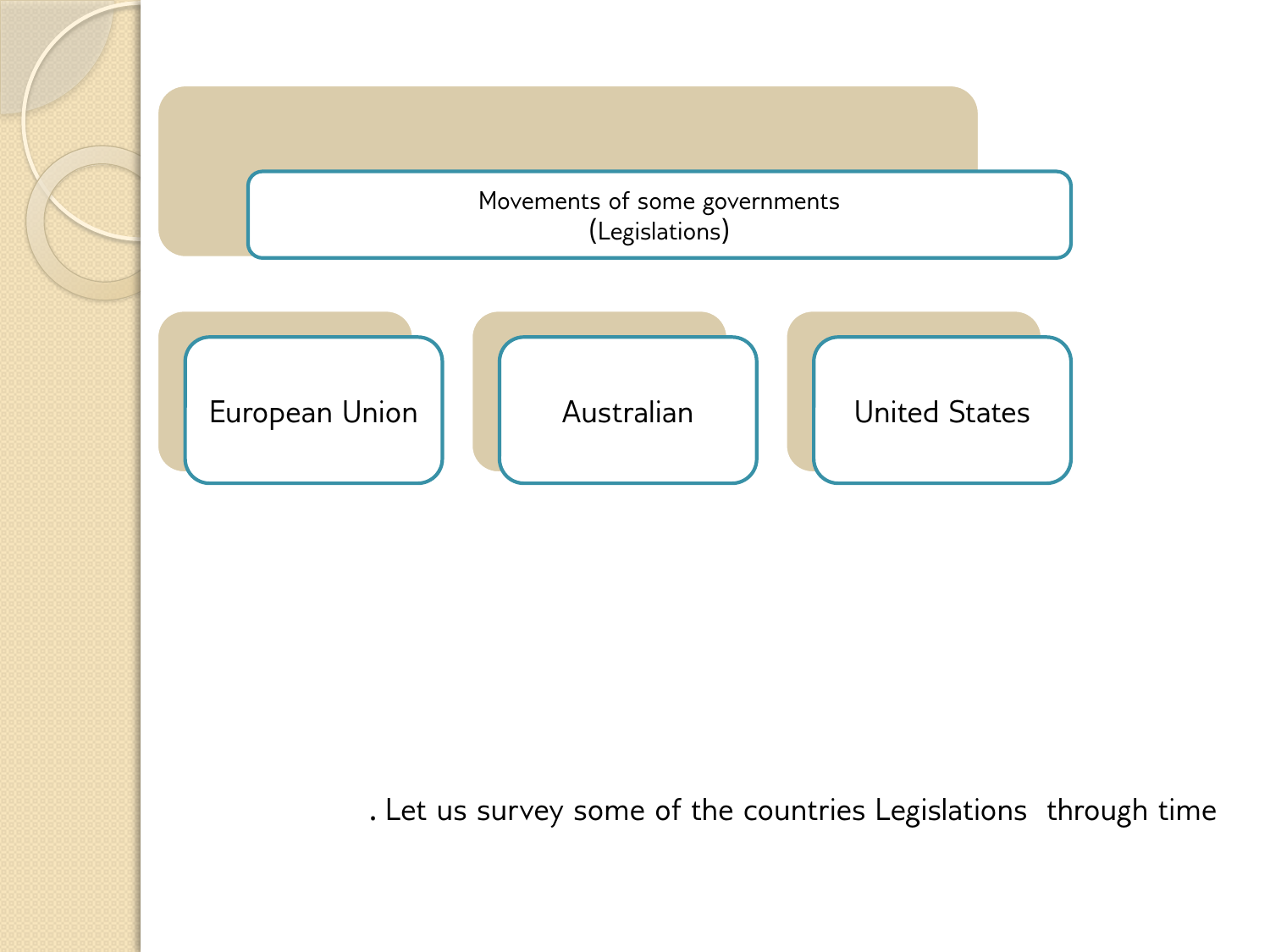

European Union
United States
Movements of some governments
Australian
 	Let us survey some of the countries Legislations  through time .